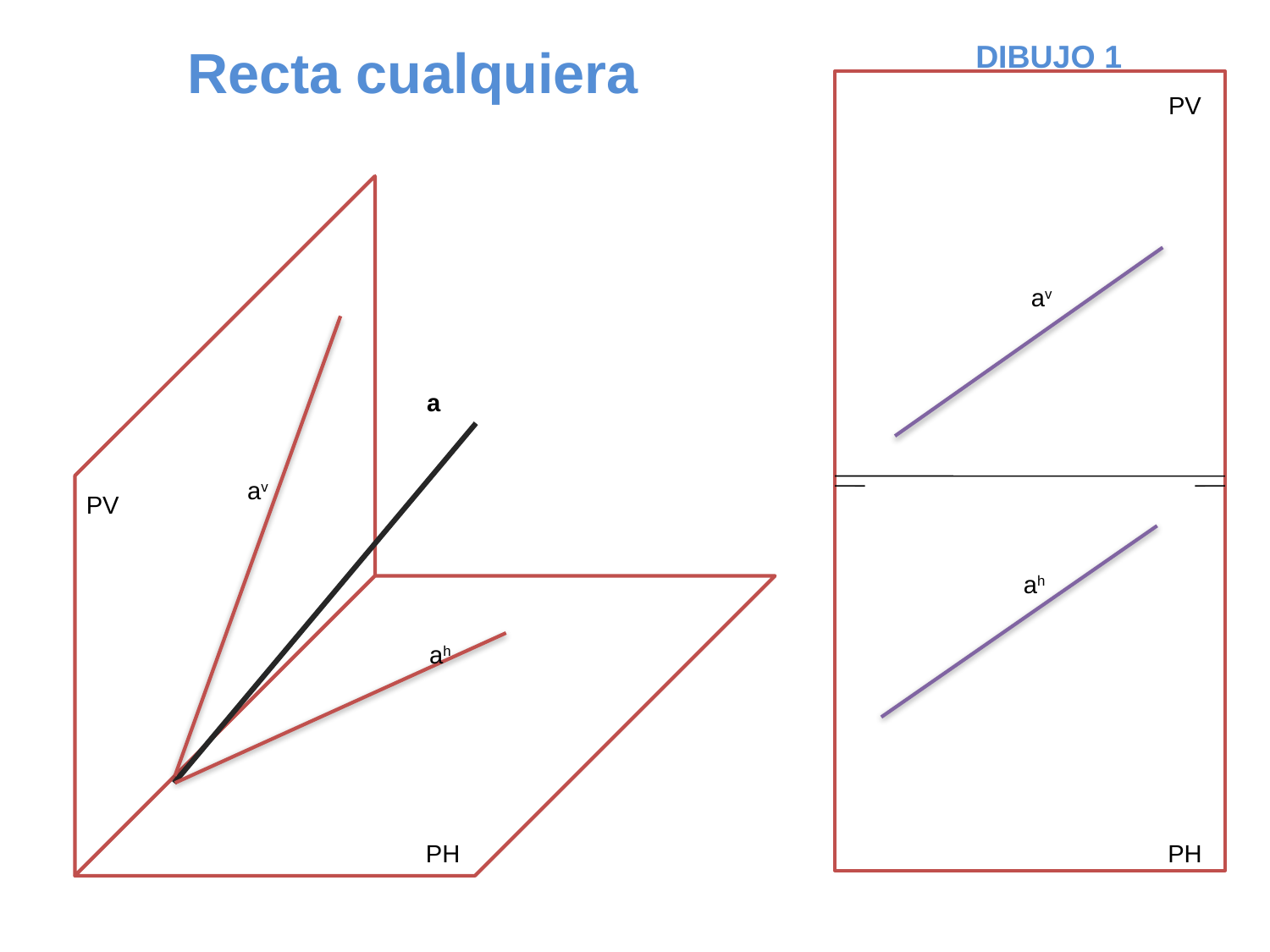

Recta cualquiera
DIBUJO 1

PV

av

a

av

PV

ah

ah
PH
PH